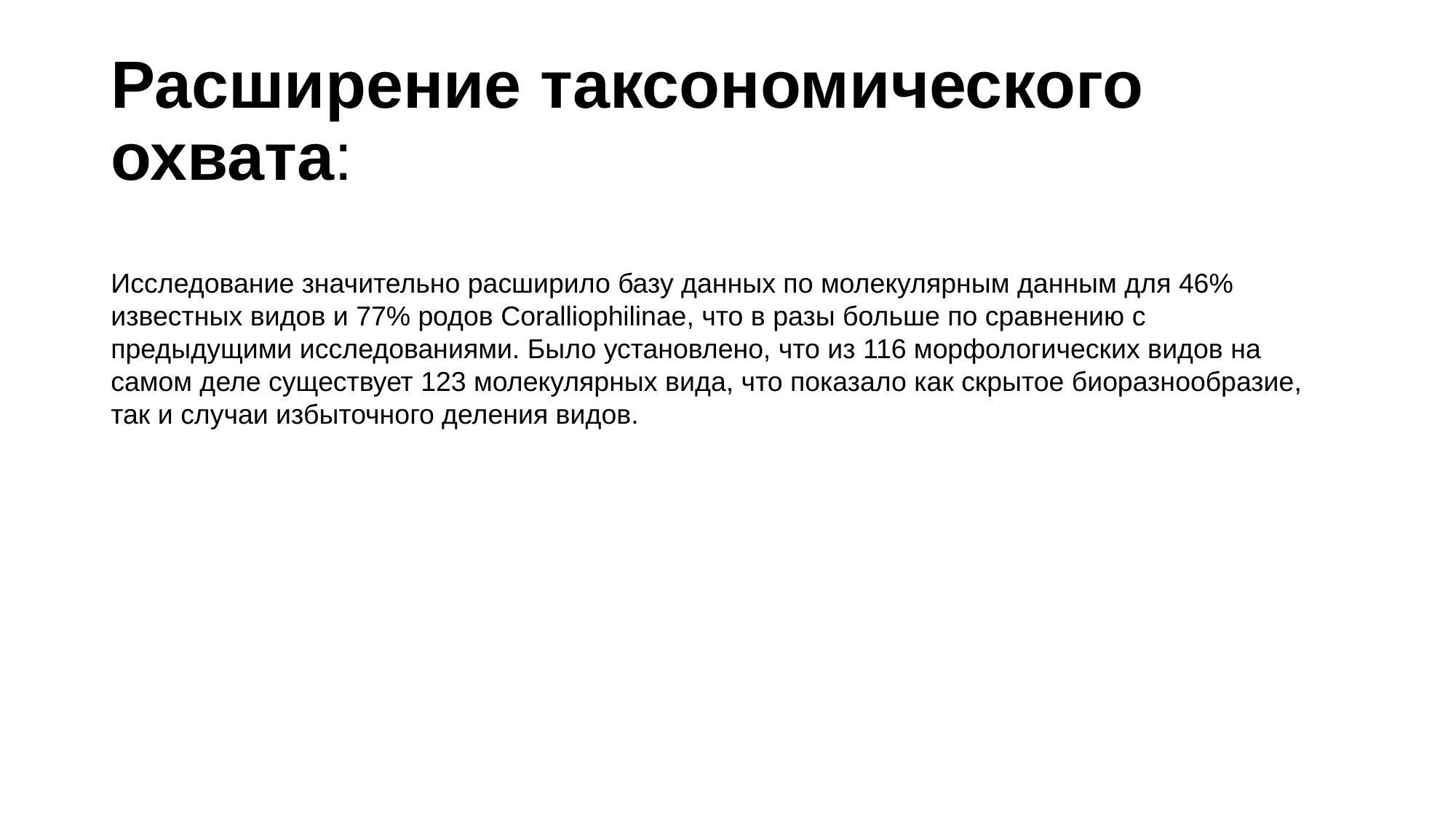

# Расширение таксономического охвата:
Исследование значительно расширило базу данных по молекулярным данным для 46% известных видов и 77% родов Coralliophilinae, что в разы больше по сравнению с предыдущими исследованиями. Было установлено, что из 116 морфологических видов на самом деле существует 123 молекулярных вида, что показало как скрытое биоразнообразие, так и случаи избыточного деления видов.